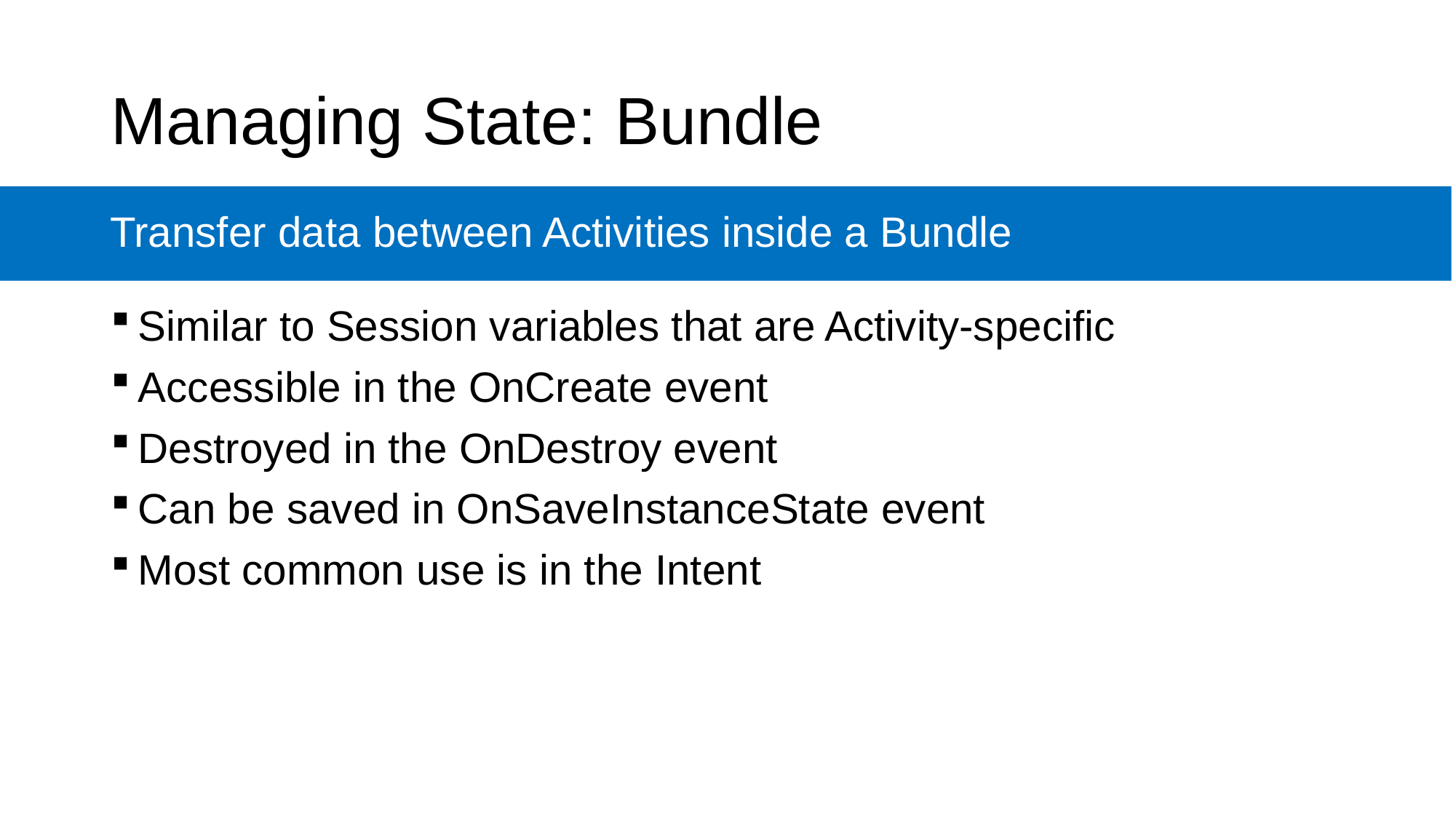

# Managing State: Bundle
Transfer data between Activities inside a Bundle

Similar to Session variables that are Activity-specific
Accessible in the OnCreate event
Destroyed in the OnDestroy event
Can be saved in OnSaveInstanceState event
Most common use is in the Intent